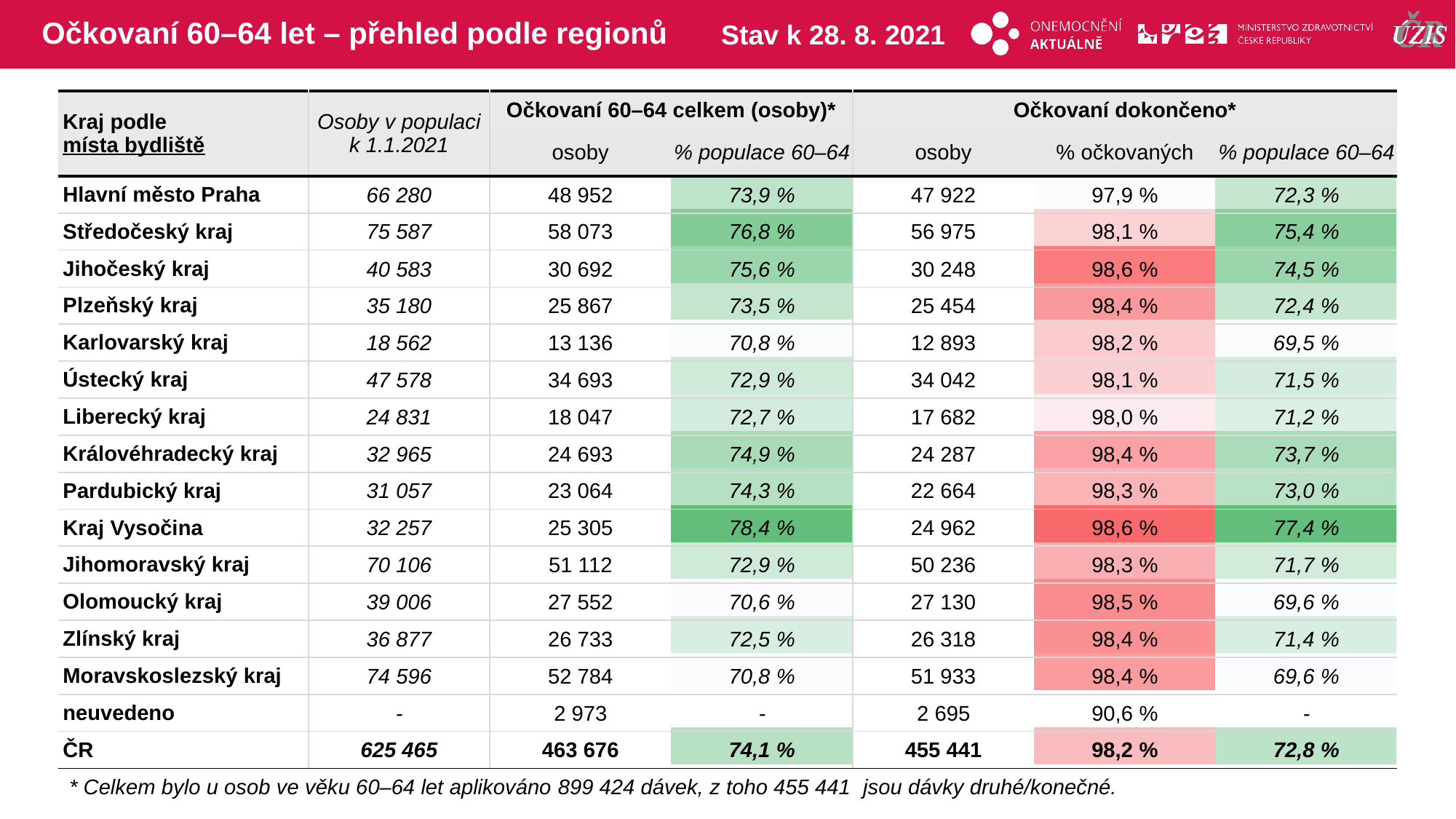

# Očkovaní 60–64 let – přehled podle regionů
Stav k 28. 8. 2021
| Kraj podle místa bydliště | Osoby v populaci k 1.1.2021 | Očkovaní 60–64 celkem (osoby)\* |  | Očkovaní dokončeno\* |  |  |
| --- | --- | --- | --- | --- | --- | --- |
|  |  | osoby | % populace 60–64 | osoby | % očkovaných | % populace 60–64 |
| Hlavní město Praha | 66 280 | 48 952 | 73,9 % | 47 922 | 97,9 % | 72,3 % |
| Středočeský kraj | 75 587 | 58 073 | 76,8 % | 56 975 | 98,1 % | 75,4 % |
| Jihočeský kraj | 40 583 | 30 692 | 75,6 % | 30 248 | 98,6 % | 74,5 % |
| Plzeňský kraj | 35 180 | 25 867 | 73,5 % | 25 454 | 98,4 % | 72,4 % |
| Karlovarský kraj | 18 562 | 13 136 | 70,8 % | 12 893 | 98,2 % | 69,5 % |
| Ústecký kraj | 47 578 | 34 693 | 72,9 % | 34 042 | 98,1 % | 71,5 % |
| Liberecký kraj | 24 831 | 18 047 | 72,7 % | 17 682 | 98,0 % | 71,2 % |
| Královéhradecký kraj | 32 965 | 24 693 | 74,9 % | 24 287 | 98,4 % | 73,7 % |
| Pardubický kraj | 31 057 | 23 064 | 74,3 % | 22 664 | 98,3 % | 73,0 % |
| Kraj Vysočina | 32 257 | 25 305 | 78,4 % | 24 962 | 98,6 % | 77,4 % |
| Jihomoravský kraj | 70 106 | 51 112 | 72,9 % | 50 236 | 98,3 % | 71,7 % |
| Olomoucký kraj | 39 006 | 27 552 | 70,6 % | 27 130 | 98,5 % | 69,6 % |
| Zlínský kraj | 36 877 | 26 733 | 72,5 % | 26 318 | 98,4 % | 71,4 % |
| Moravskoslezský kraj | 74 596 | 52 784 | 70,8 % | 51 933 | 98,4 % | 69,6 % |
| neuvedeno | - | 2 973 | - | 2 695 | 90,6 % | - |
| ČR | 625 465 | 463 676 | 74,1 % | 455 441 | 98,2 % | 72,8 % |
|  |  |  |  |  |  |
| --- | --- | --- | --- | --- | --- |
|  |  |  |  |  |  |
|  |  |  |  |  |  |
|  |  |  |  |  |  |
|  |  |  |  |  |  |
|  |  |  |  |  |  |
|  |  |  |  |  |  |
|  |  |  |  |  |  |
|  |  |  |  |  |  |
|  |  |  |  |  |  |
|  |  |  |  |  |  |
|  |  |  |  |  |  |
|  |  |  |  |  |  |
|  |  |  |  |  |  |
|  |  |  |  |  |  |
|  |  |  |  |  |  |
* Celkem bylo u osob ve věku 60–64 let aplikováno 899 424 dávek, z toho 455 441  jsou dávky druhé/konečné.